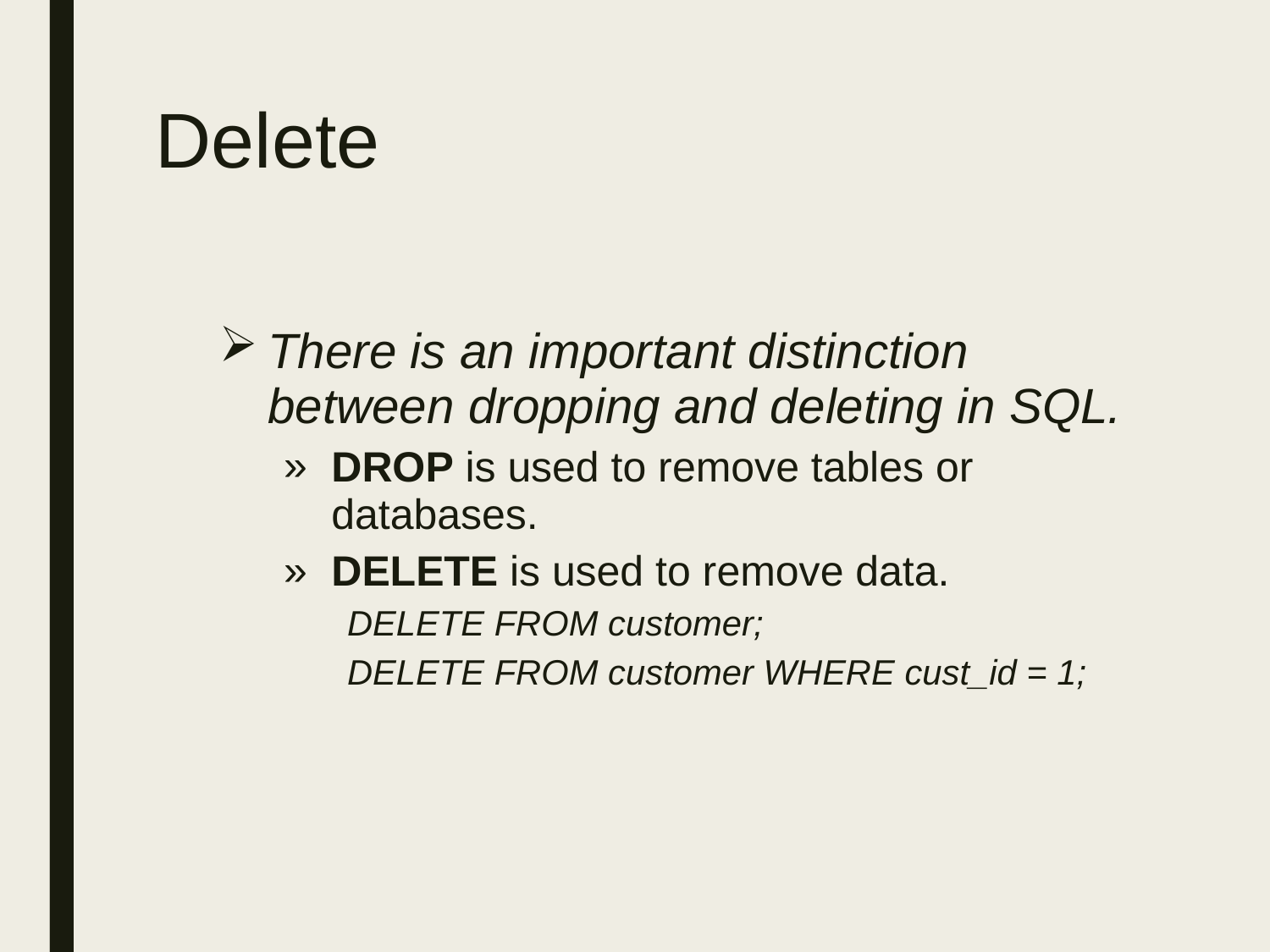

# Delete
There is an important distinction between dropping and deleting in SQL.
DROP is used to remove tables or databases.
DELETE is used to remove data.
DELETE FROM customer;
DELETE FROM customer WHERE cust_id = 1;